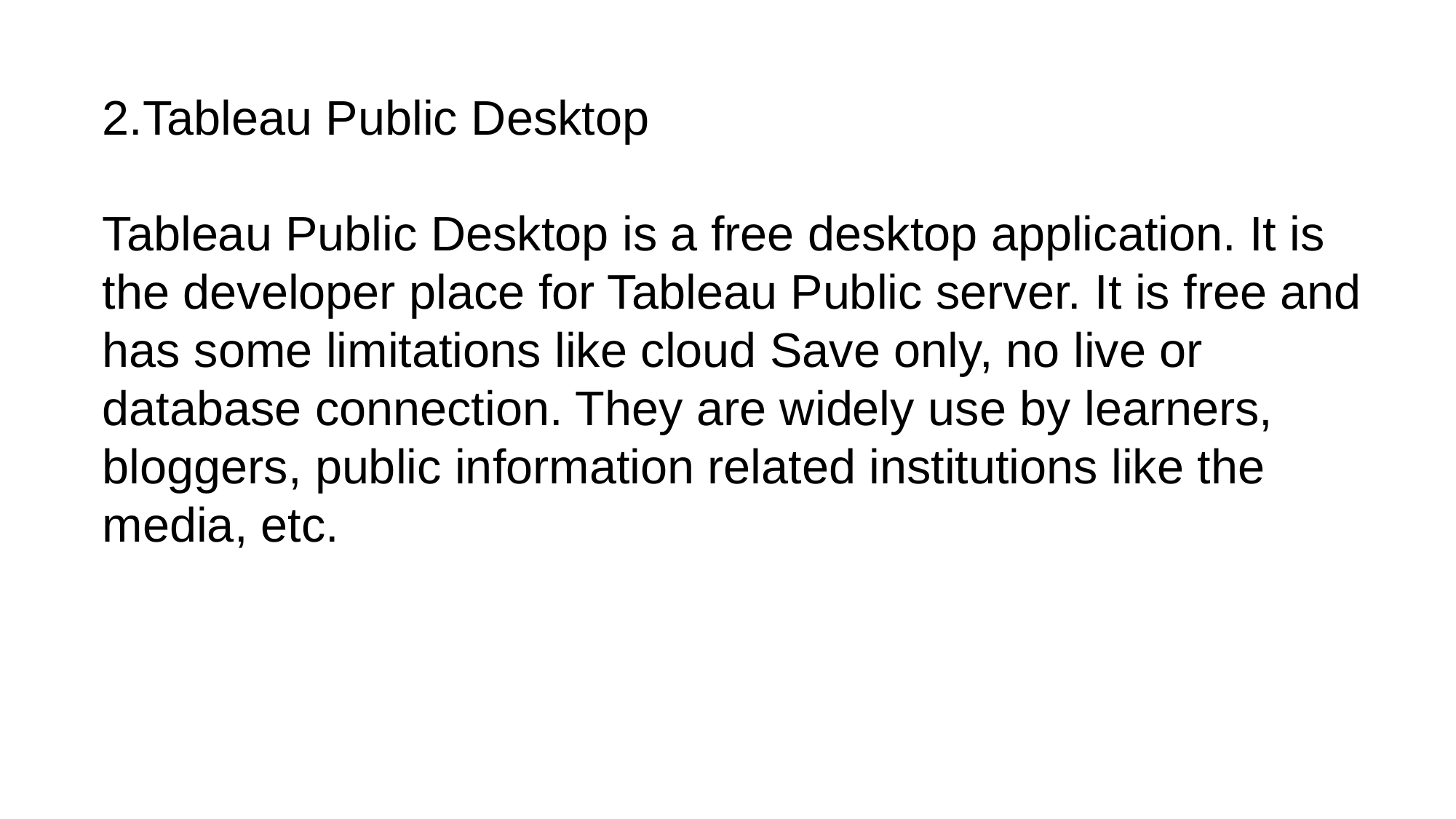

Tableau Public Desktop
Tableau Public Desktop is a free desktop application. It is the developer place for Tableau Public server. It is free and has some limitations like cloud Save only, no live or database connection. They are widely use by learners, bloggers, public information related institutions like the media, etc.